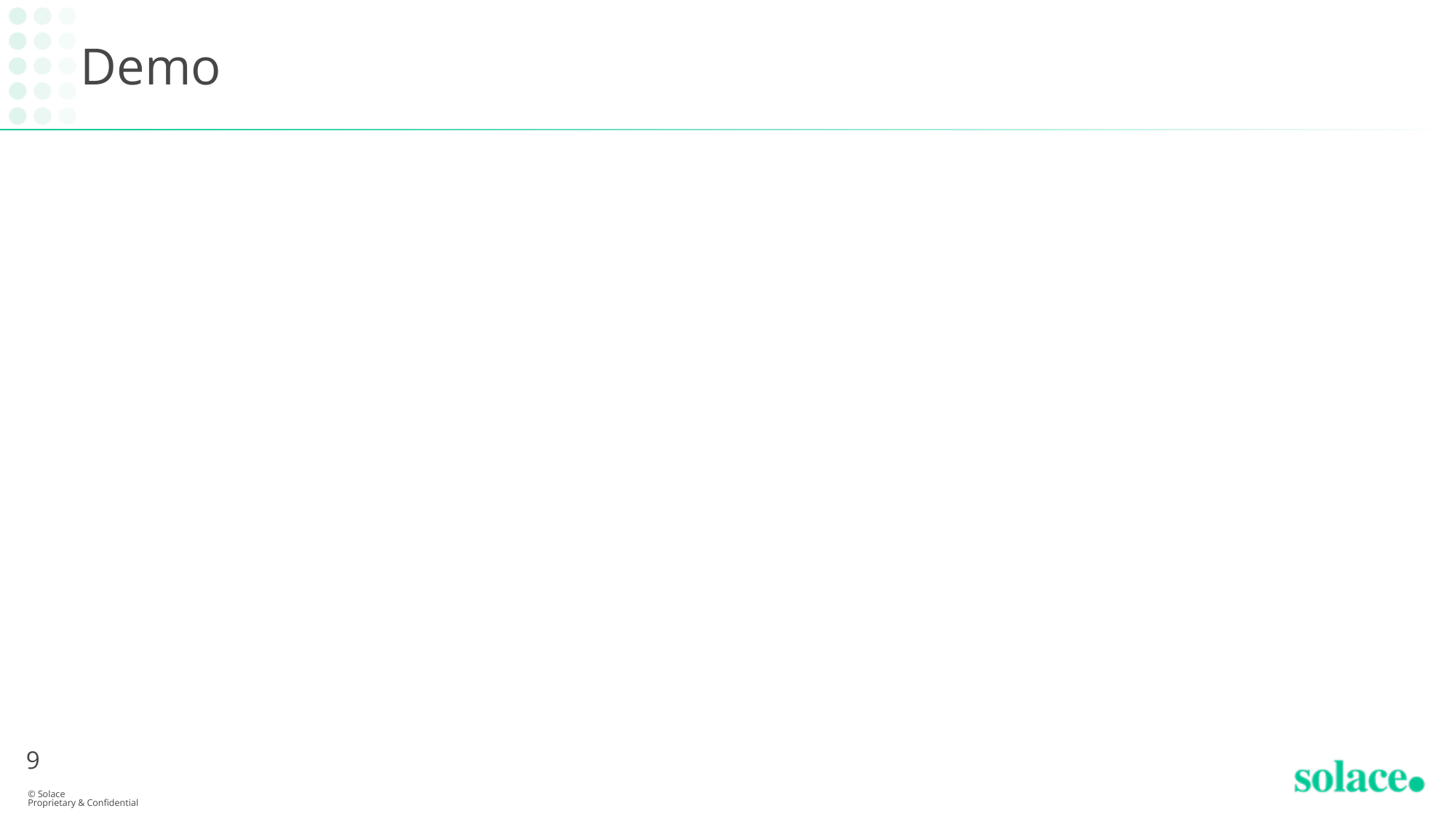

# Demo

9
© Solace
Proprietary & Confidential